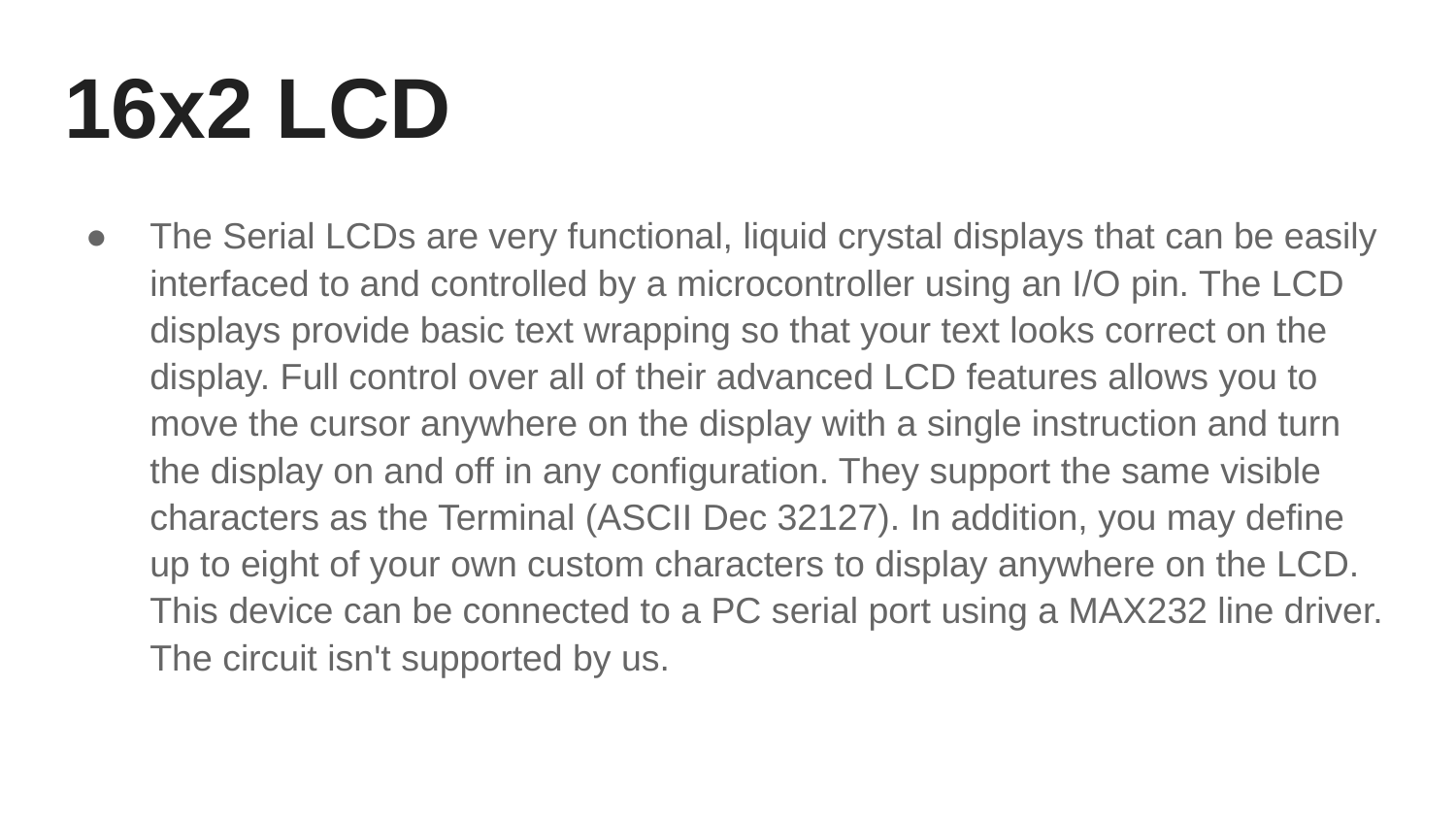

# 16x2 LCD
The Serial LCDs are very functional, liquid crystal displays that can be easily interfaced to and controlled by a microcontroller using an I/O pin. The LCD displays provide basic text wrapping so that your text looks correct on the display. Full control over all of their advanced LCD features allows you to move the cursor anywhere on the display with a single instruction and turn the display on and off in any configuration. They support the same visible characters as the Terminal (ASCII Dec 32127). In addition, you may define up to eight of your own custom characters to display anywhere on the LCD. This device can be connected to a PC serial port using a MAX232 line driver. The circuit isn't supported by us.